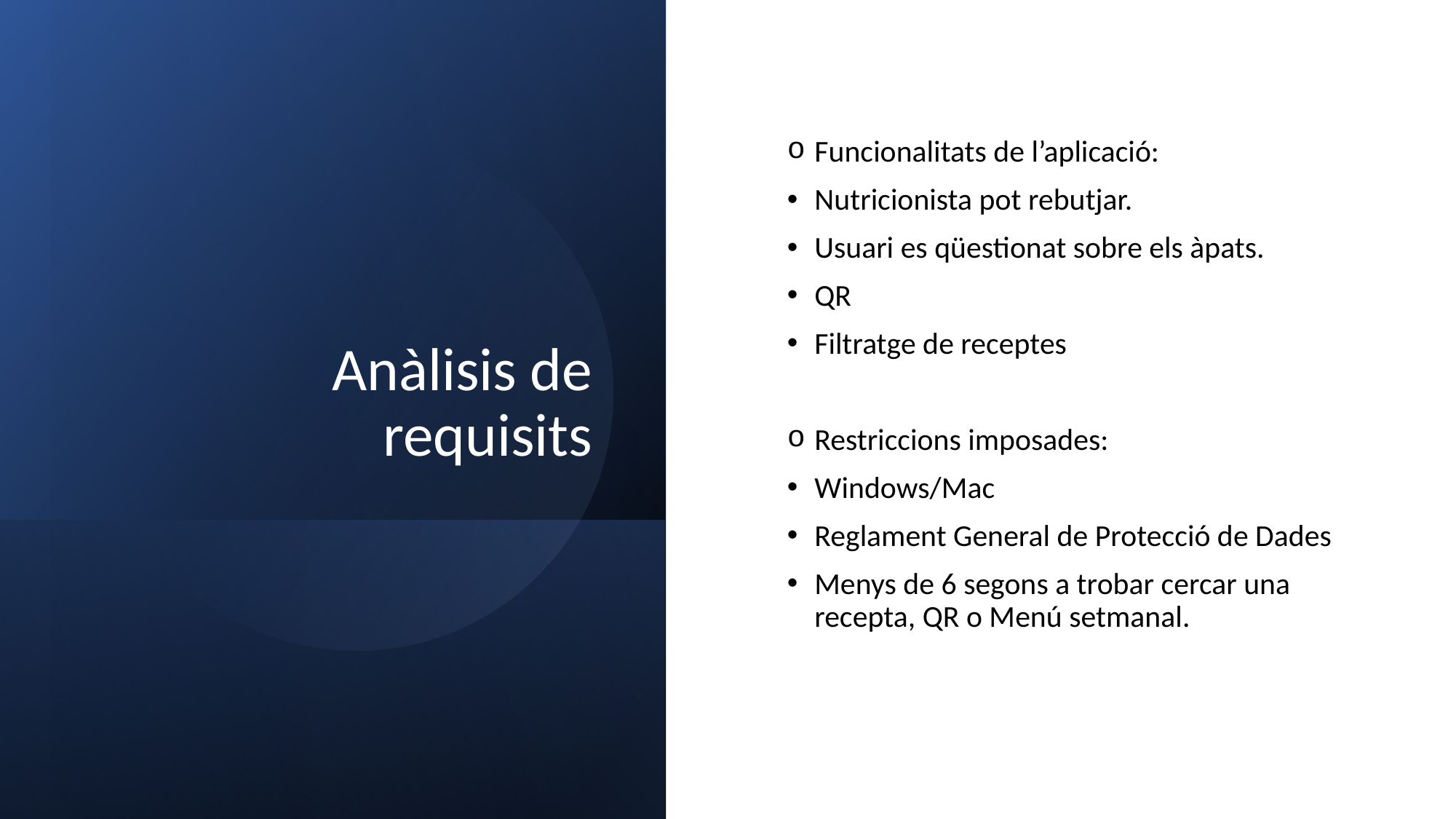

# Anàlisis de requisits

Funcionalitats de l’aplicació:
Nutricionista pot rebutjar.
Usuari es qüestionat sobre els àpats.
QR
Filtratge de receptes

Restriccions imposades:
Windows/Mac
Reglament General de Protecció de Dades
Menys de 6 segons a trobar cercar una recepta, QR o Menú setmanal.